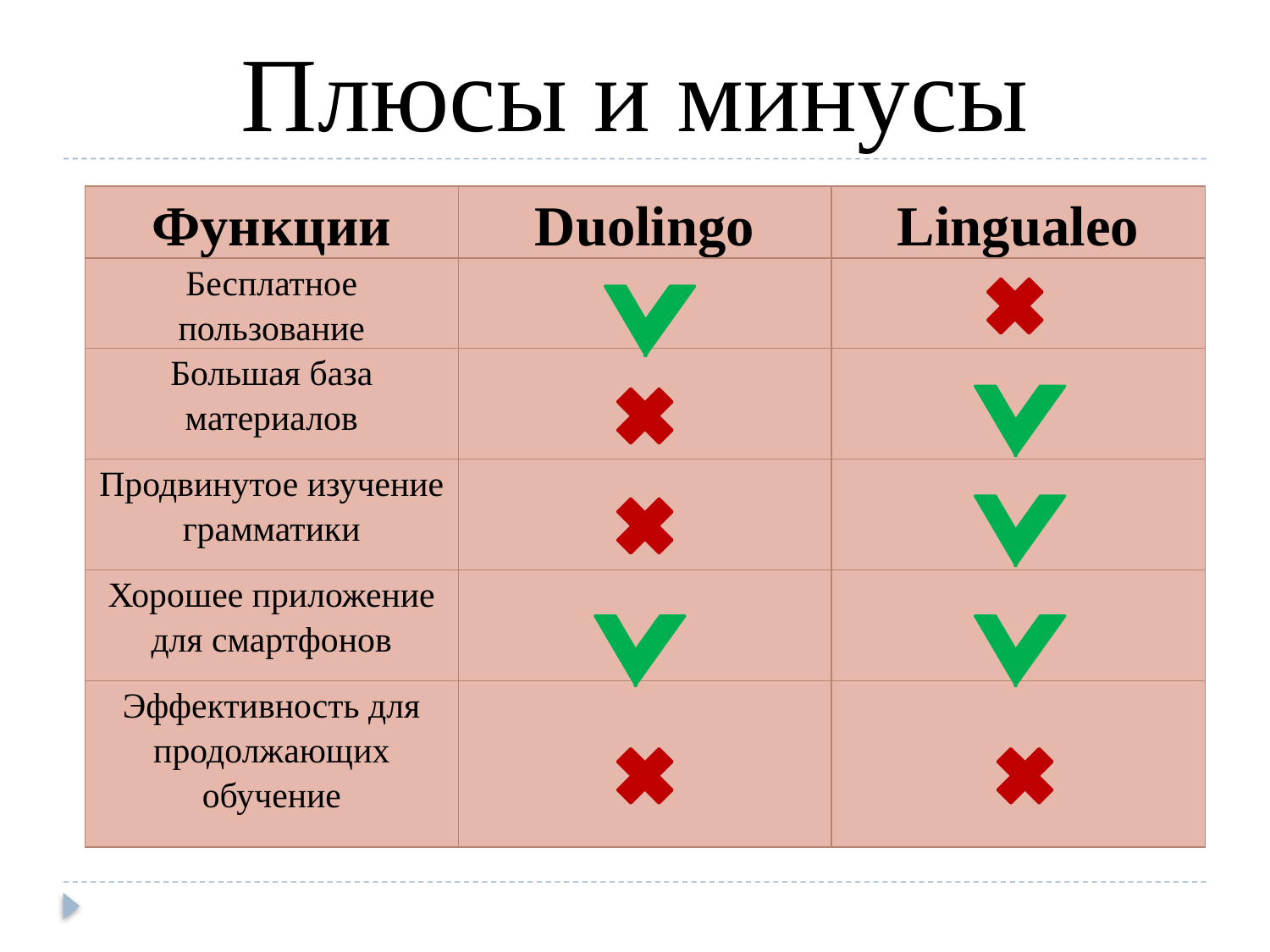

# Плюсы и минусы
| Функции | Duolingo | Lingualeo |
| --- | --- | --- |
| Бесплатное пользование |  |  |
| Большая база материалов |  |  |
| Продвинутое изучение грамматики |  |  |
| Хорошее приложение для смартфонов |  |  |
| Эффективность для продолжающих обучение |  |  |